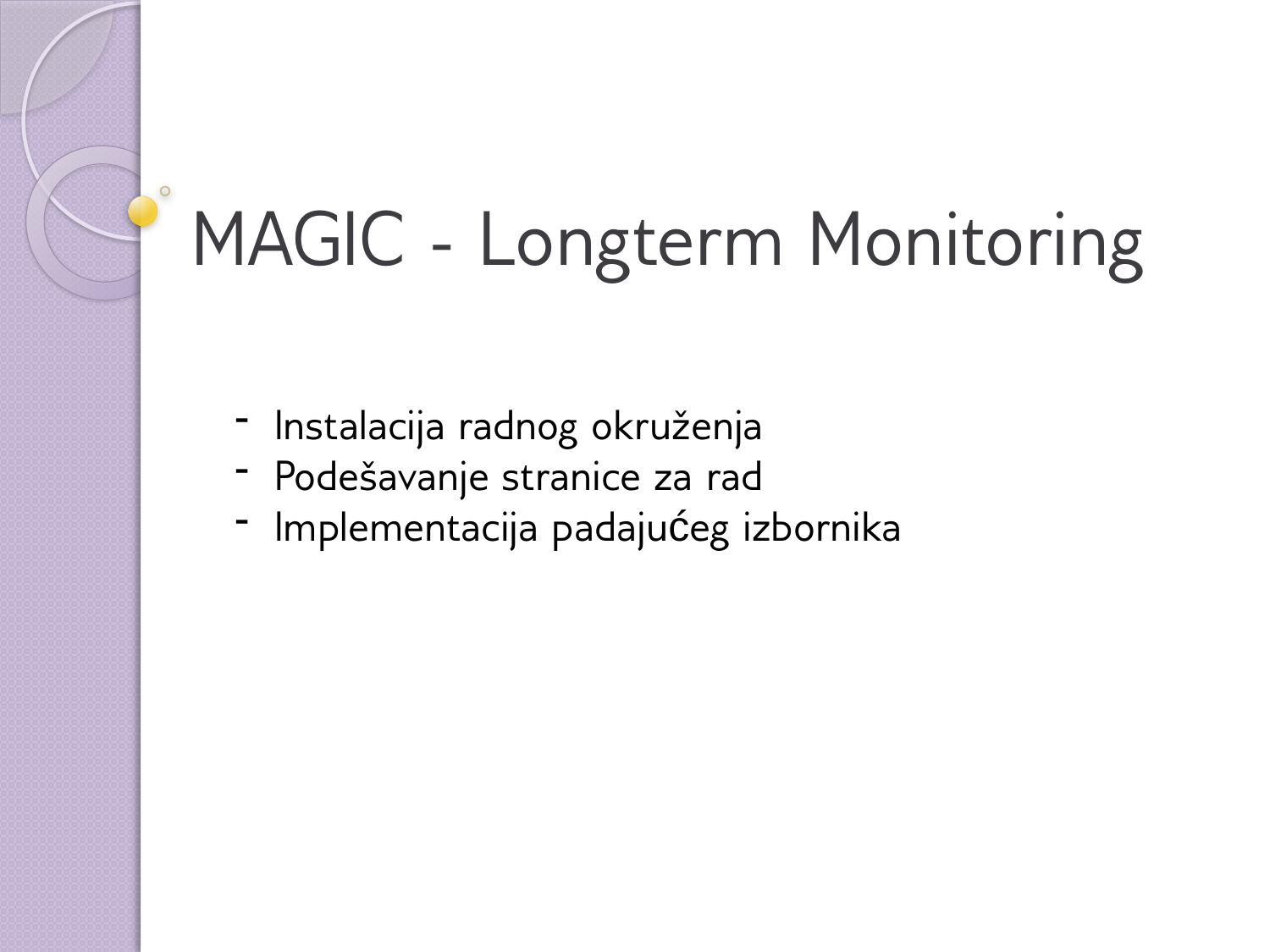

MAGIC - Longterm Monitoring
Instalacija radnog okruženja
Podešavanje stranice za rad
Implementacija padajućeg izbornika